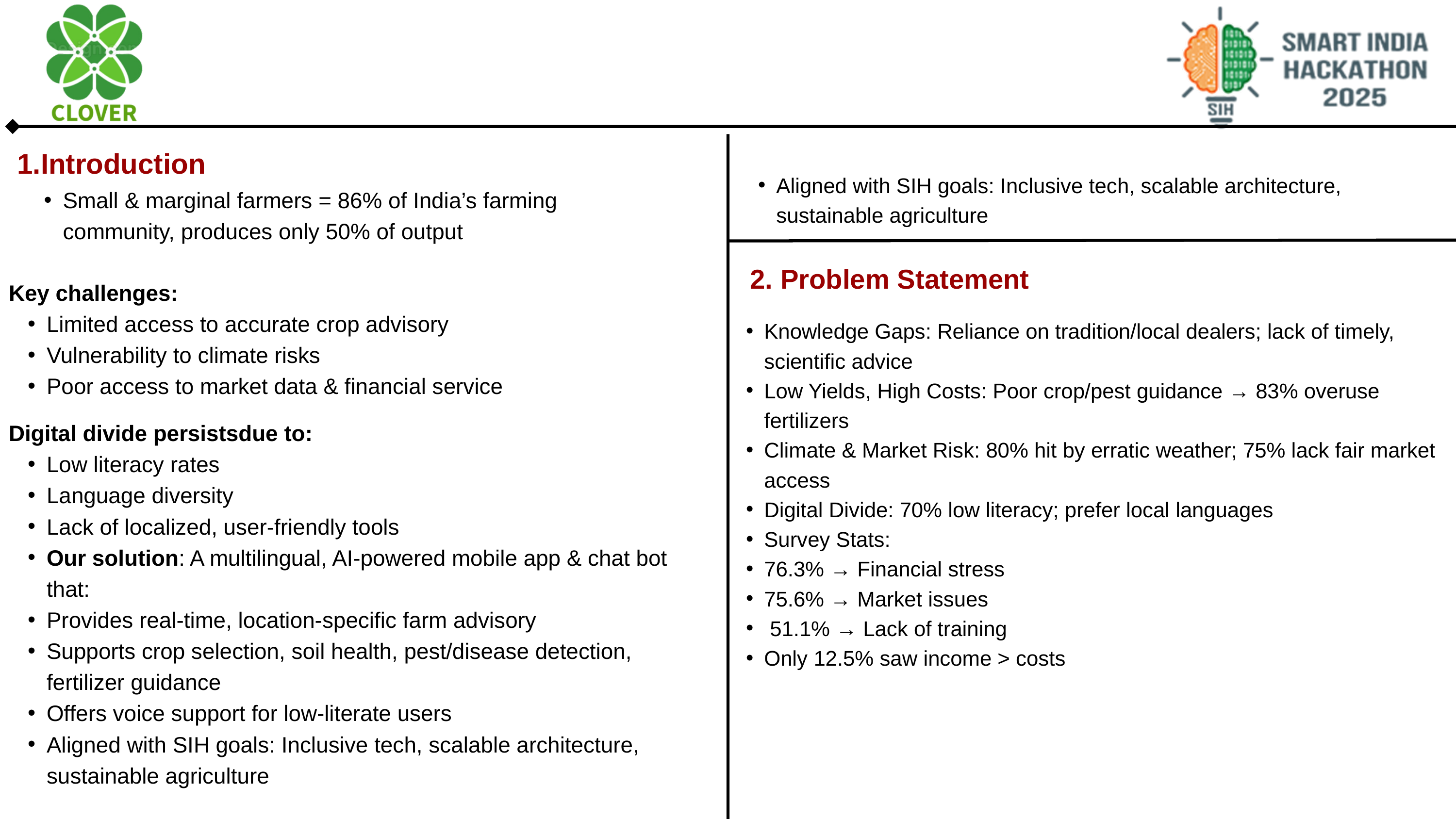

Aligned with SIH goals: Inclusive tech, scalable architecture, sustainable agriculture
1.Introduction
Small & marginal farmers = 86% of India’s farming community, produces only 50% of output

2. Problem Statement
Key challenges:
Limited access to accurate crop advisory
Vulnerability to climate risks
Poor access to market data & financial service
Knowledge Gaps: Reliance on tradition/local dealers; lack of timely, scientific advice
Low Yields, High Costs: Poor crop/pest guidance → 83% overuse fertilizers
Climate & Market Risk: 80% hit by erratic weather; 75% lack fair market access
Digital Divide: 70% low literacy; prefer local languages
Survey Stats:
76.3% → Financial stress
75.6% → Market issues
 51.1% → Lack of training
Only 12.5% saw income > costs
Digital divide persistsdue to:
Low literacy rates
Language diversity
Lack of localized, user-friendly tools
Our solution: A multilingual, AI-powered mobile app & chat bot that:
Provides real-time, location-specific farm advisory
Supports crop selection, soil health, pest/disease detection, fertilizer guidance
Offers voice support for low-literate users
Aligned with SIH goals: Inclusive tech, scalable architecture, sustainable agriculture